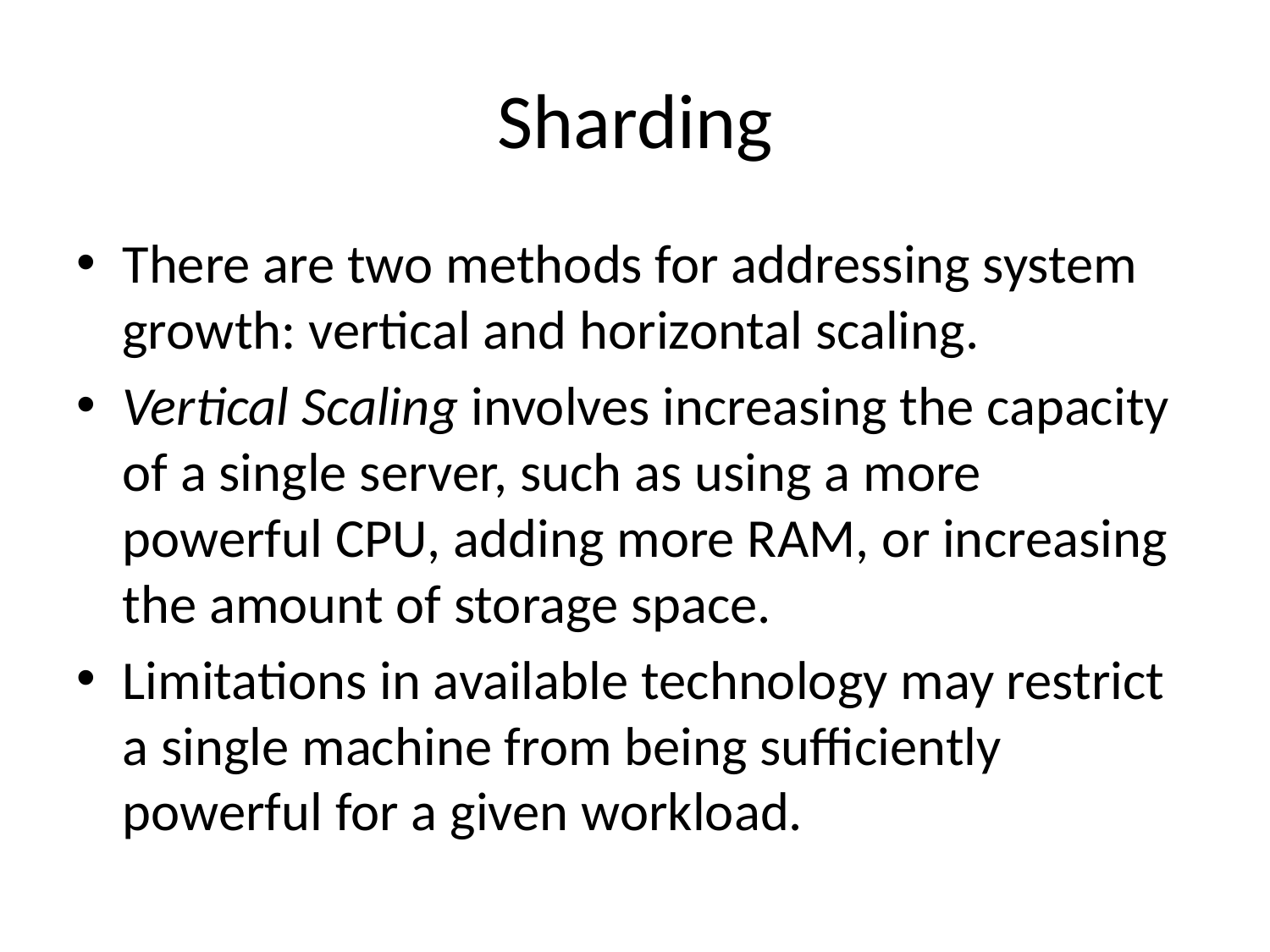

# Sharding
There are two methods for addressing system growth: vertical and horizontal scaling.
Vertical Scaling involves increasing the capacity of a single server, such as using a more powerful CPU, adding more RAM, or increasing the amount of storage space.
Limitations in available technology may restrict a single machine from being sufficiently powerful for a given workload.